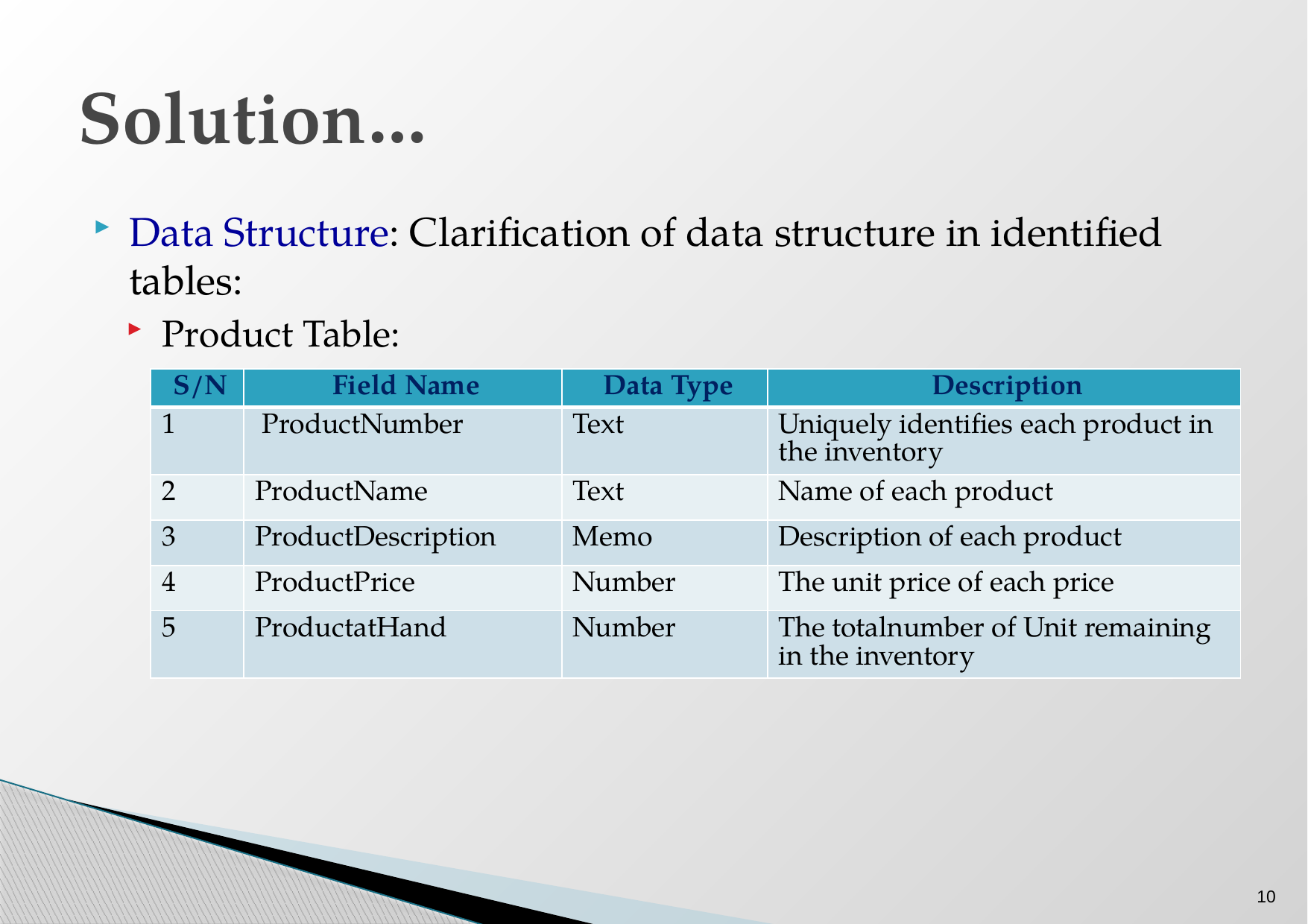

# Solution…
Data Structure: Clarification of data structure in identified tables:
Product Table:

| S/N | Field Name | Data Type | Description |
| --- | --- | --- | --- |
| 1 | ProductNumber | Text | Uniquely identifies each product in the inventory |
| 2 | ProductName | Text | Name of each product |
| 3 | ProductDescription | Memo | Description of each product |
| 4 | ProductPrice | Number | The unit price of each price |
| 5 | ProductatHand | Number | The totalnumber of Unit remaining in the inventory |
10